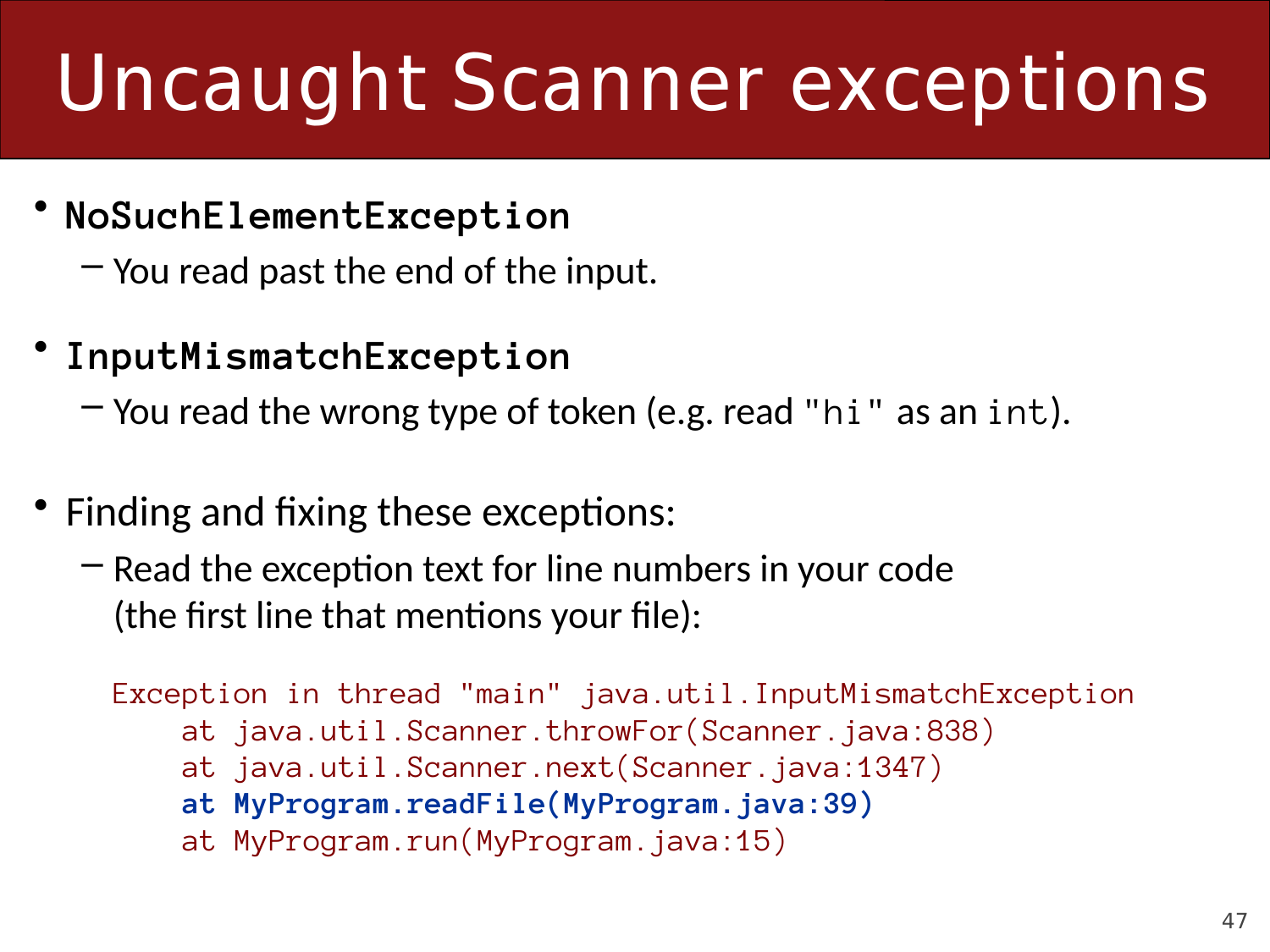

# Uncaught Scanner exceptions
NoSuchElementException
You read past the end of the input.

InputMismatchException
You read the wrong type of token (e.g. read "hi" as an int).

Finding and fixing these exceptions:
Read the exception text for line numbers in your code
(the first line that mentions your file):

	Exception in thread "main" java.util.InputMismatchException
	    at java.util.Scanner.throwFor(Scanner.java:838)
	    at java.util.Scanner.next(Scanner.java:1347)
	    at MyProgram.readFile(MyProgram.java:39)
	    at MyProgram.run(MyProgram.java:15)